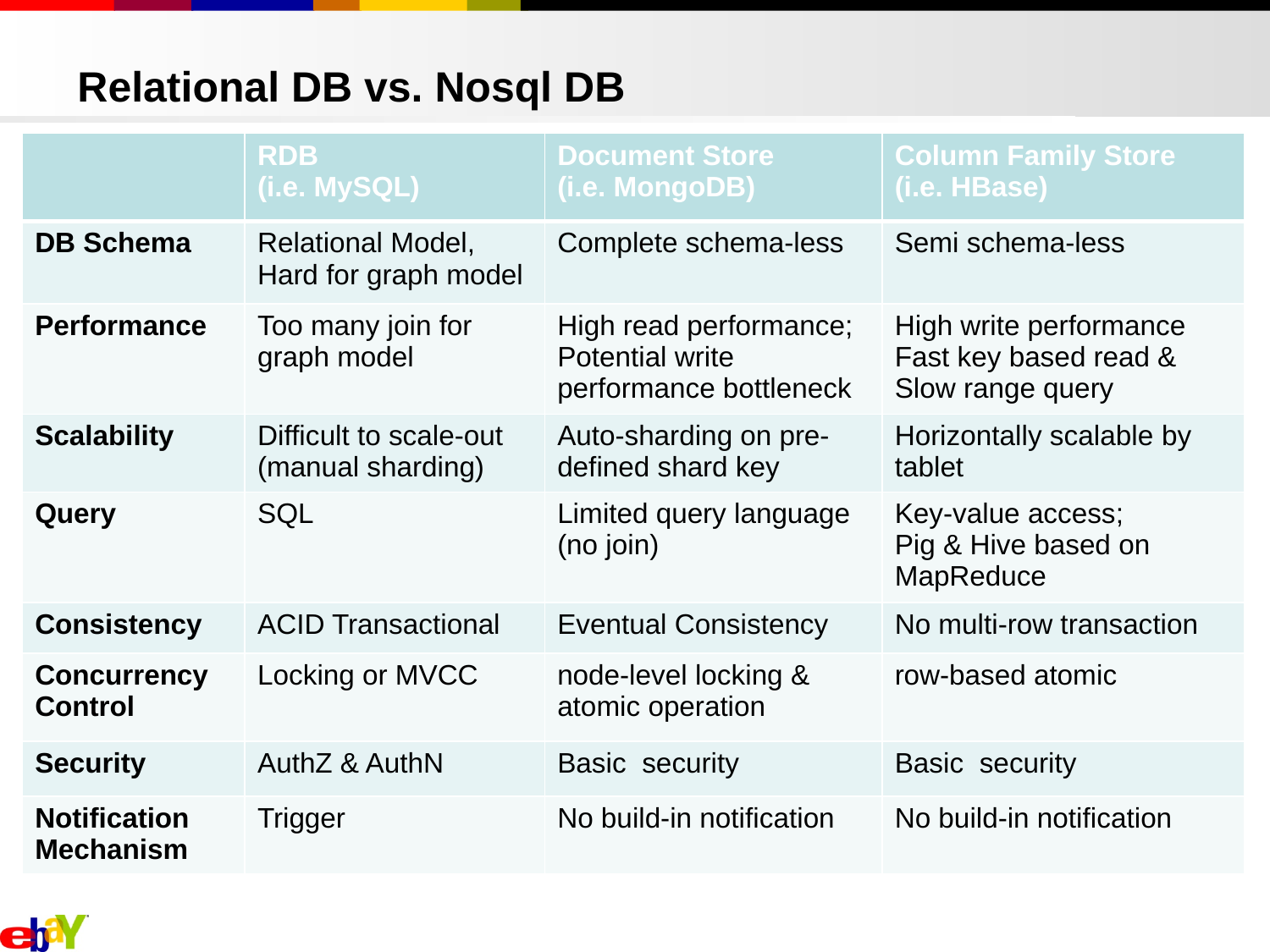

# Relational DB vs. Nosql DB
|  | RDB (i.e. MySQL) | Document Store (i.e. MongoDB) | Column Family Store (i.e. HBase) |
| --- | --- | --- | --- |
| DB Schema | Relational Model, Hard for graph model | Complete schema-less | Semi schema-less |
| Performance | Too many join for graph model | High read performance; Potential write performance bottleneck | High write performance Fast key based read & Slow range query |
| Scalability | Difficult to scale-out (manual sharding) | Auto-sharding on pre-defined shard key | Horizontally scalable by tablet |
| Query | SQL | Limited query language (no join) | Key-value access; Pig & Hive based on MapReduce |
| Consistency | ACID Transactional | Eventual Consistency | No multi-row transaction |
| Concurrency Control | Locking or MVCC | node-level locking & atomic operation | row-based atomic |
| Security | AuthZ & AuthN | Basic  security | Basic  security |
| Notification Mechanism | Trigger | No build-in notification | No build-in notification |